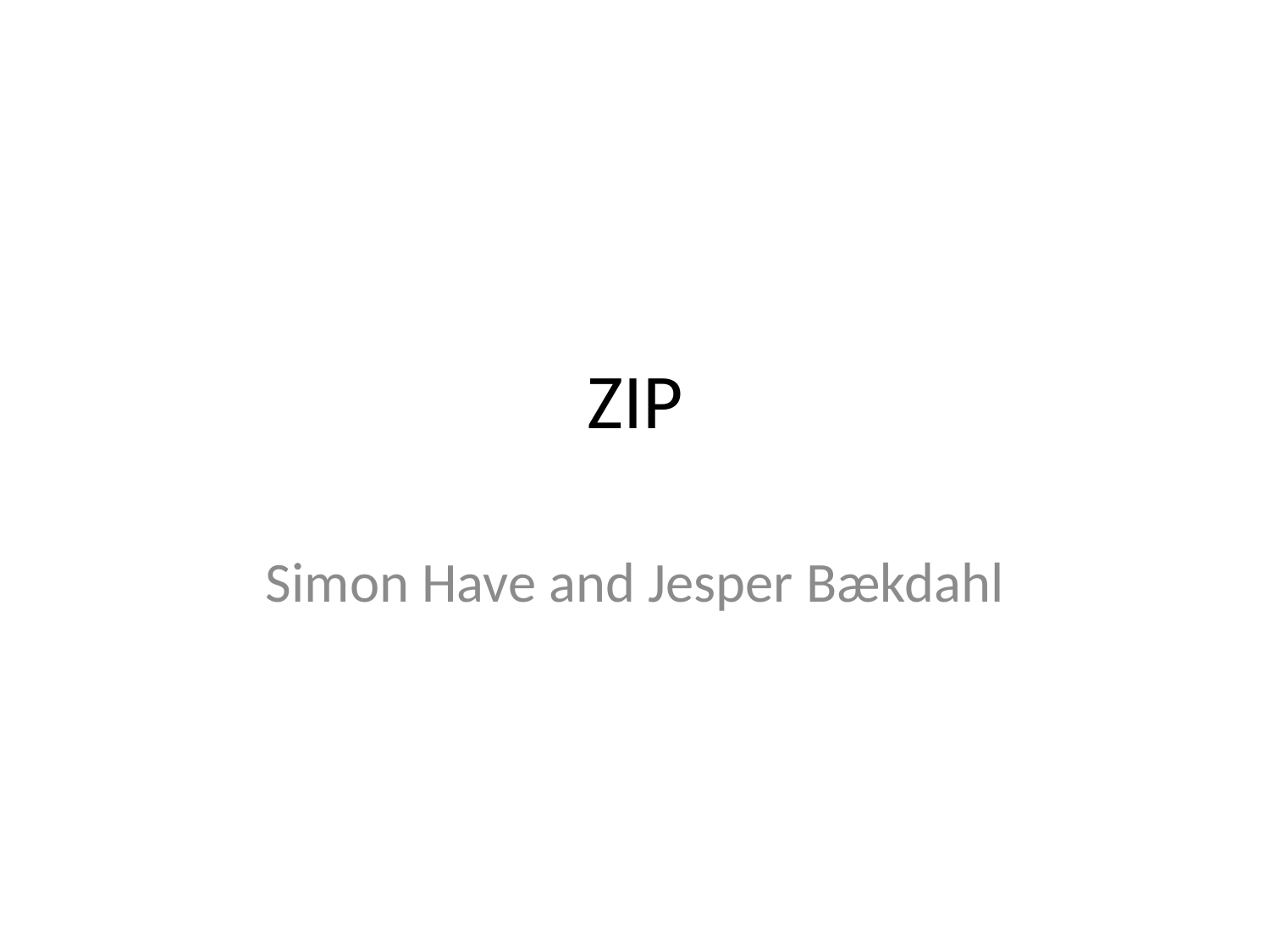

# ZIP
Simon Have and Jesper Bækdahl